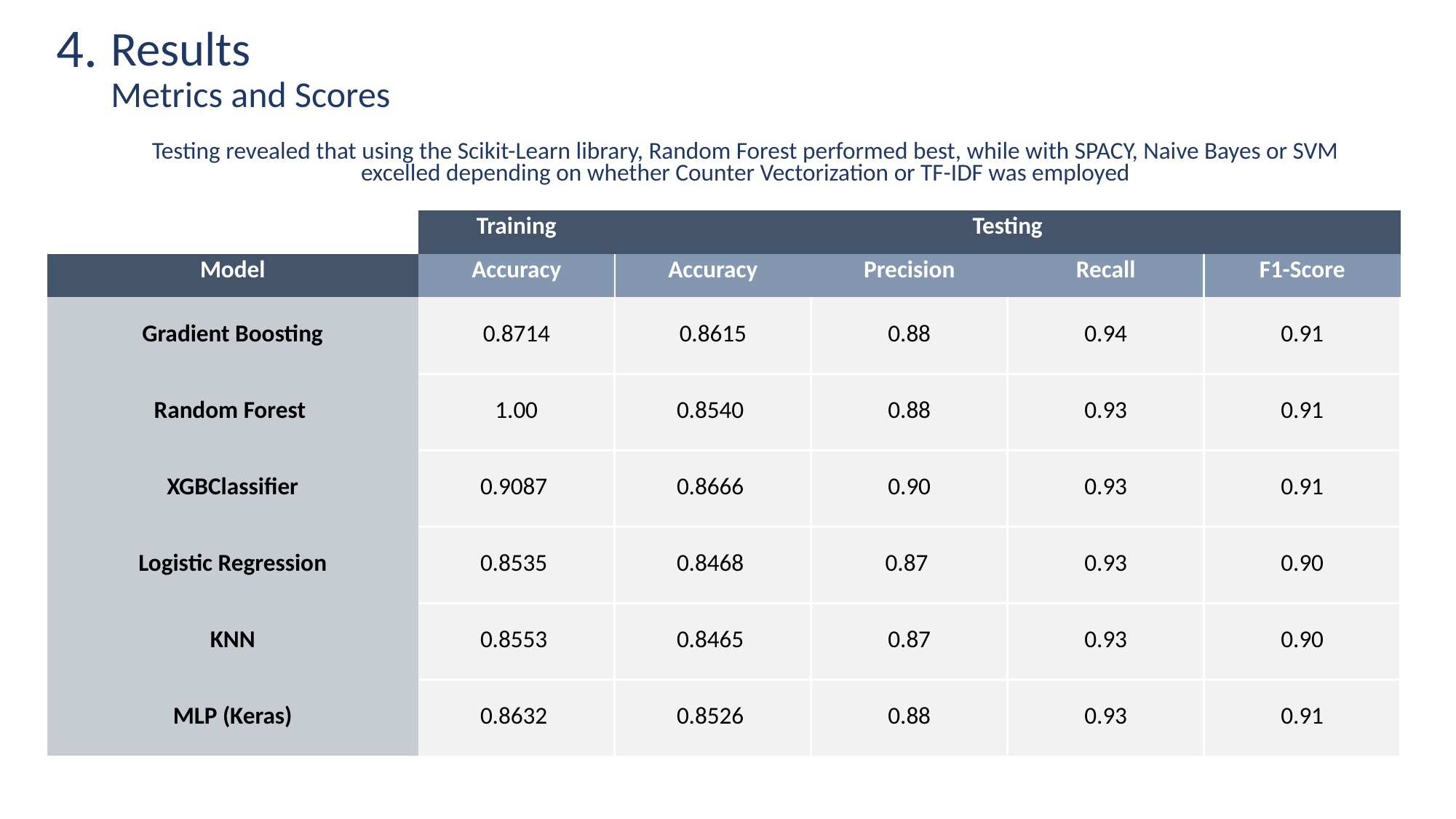

Results
Metrics and Scores
4.

Testing revealed that using the Scikit-Learn library, Random Forest performed best, while with SPACY, Naive Bayes or SVM excelled depending on whether Counter Vectorization or TF-IDF was employed
|  | Training | Testing |  |  |  |
| --- | --- | --- | --- | --- | --- |
| Model | Accuracy | Accuracy | Precision | Recall | F1-Score |
| Gradient Boosting | 0.8714 | 0.8615 | 0.88 | 0.94 | 0.91 |
| Random Forest | 1.00 | 0.8540 | 0.88 | 0.93 | 0.91 |
| XGBClassifier | 0.9087 | 0.8666 | 0.90 | 0.93 | 0.91 |
| Logistic Regression | 0.8535 | 0.8468 | 0.87 | 0.93 | 0.90 |
| KNN | 0.8553 | 0.8465 | 0.87 | 0.93 | 0.90 |
| MLP (Keras) | 0.8632 | 0.8526 | 0.88 | 0.93 | 0.91 |